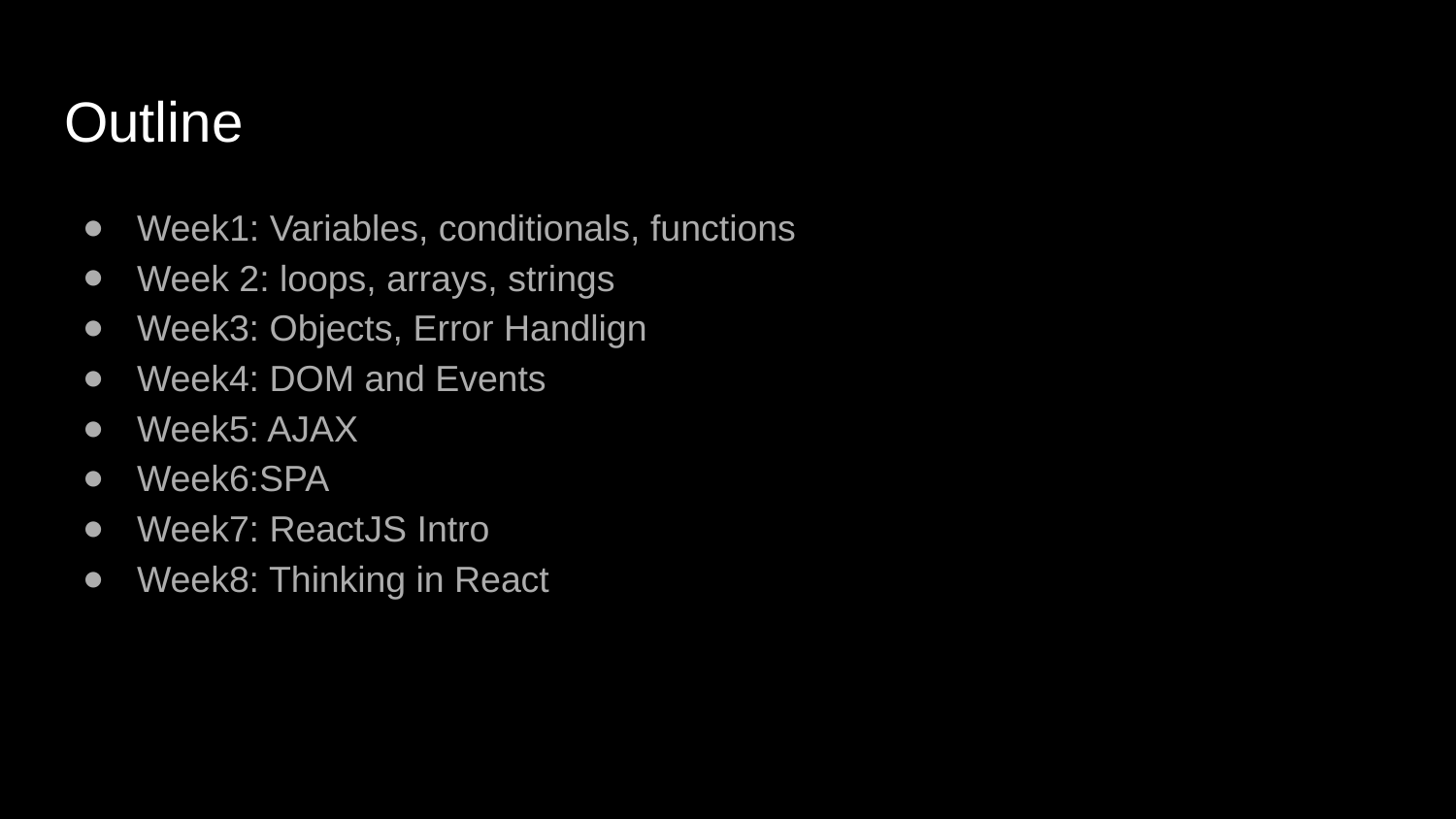

# Outline
Week1: Variables, conditionals, functions
Week 2: loops, arrays, strings
Week3: Objects, Error Handlign
Week4: DOM and Events
Week5: AJAX
Week6:SPA
Week7: ReactJS Intro
Week8: Thinking in React